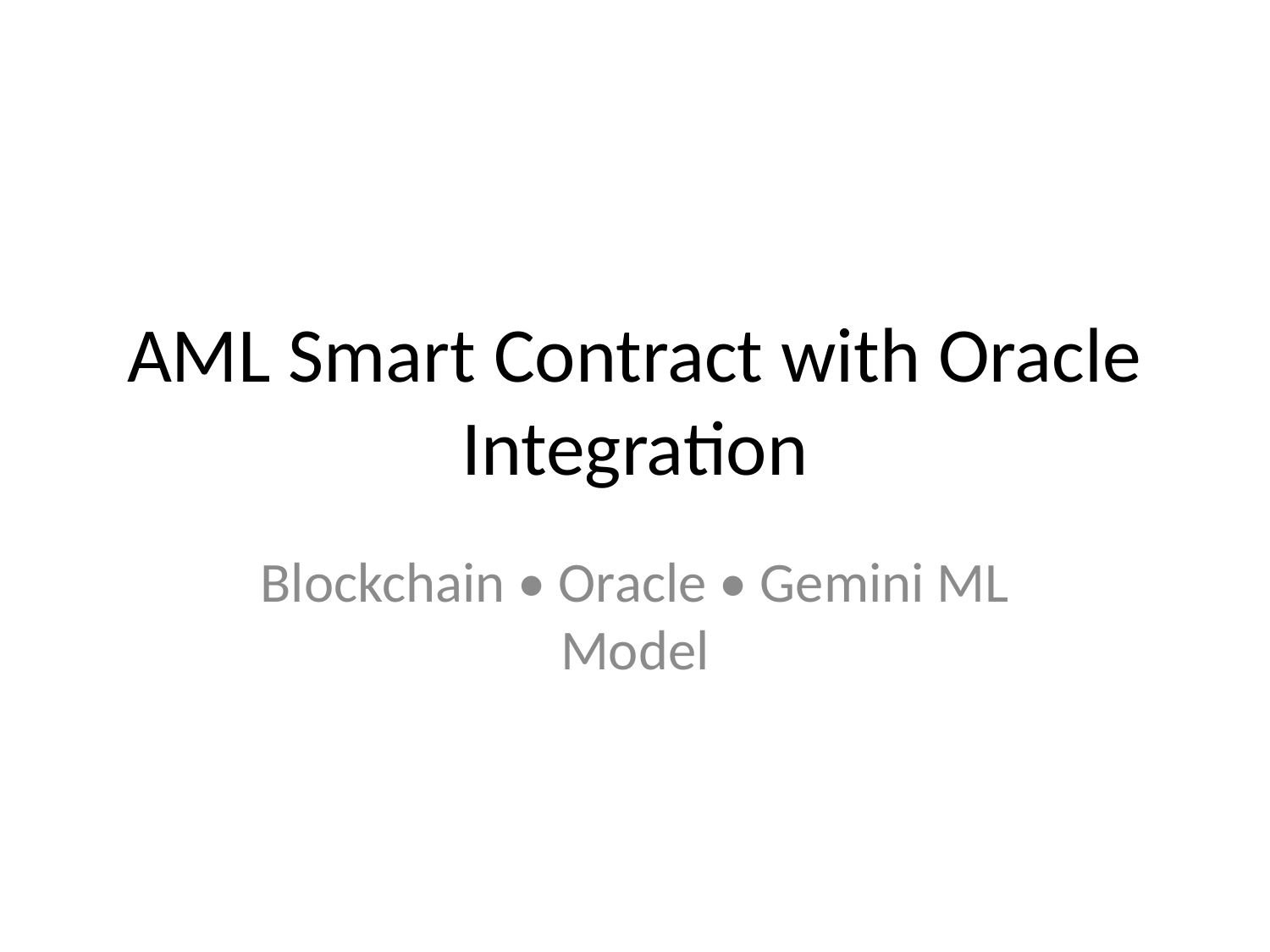

# AML Smart Contract with Oracle Integration
Blockchain • Oracle • Gemini ML Model